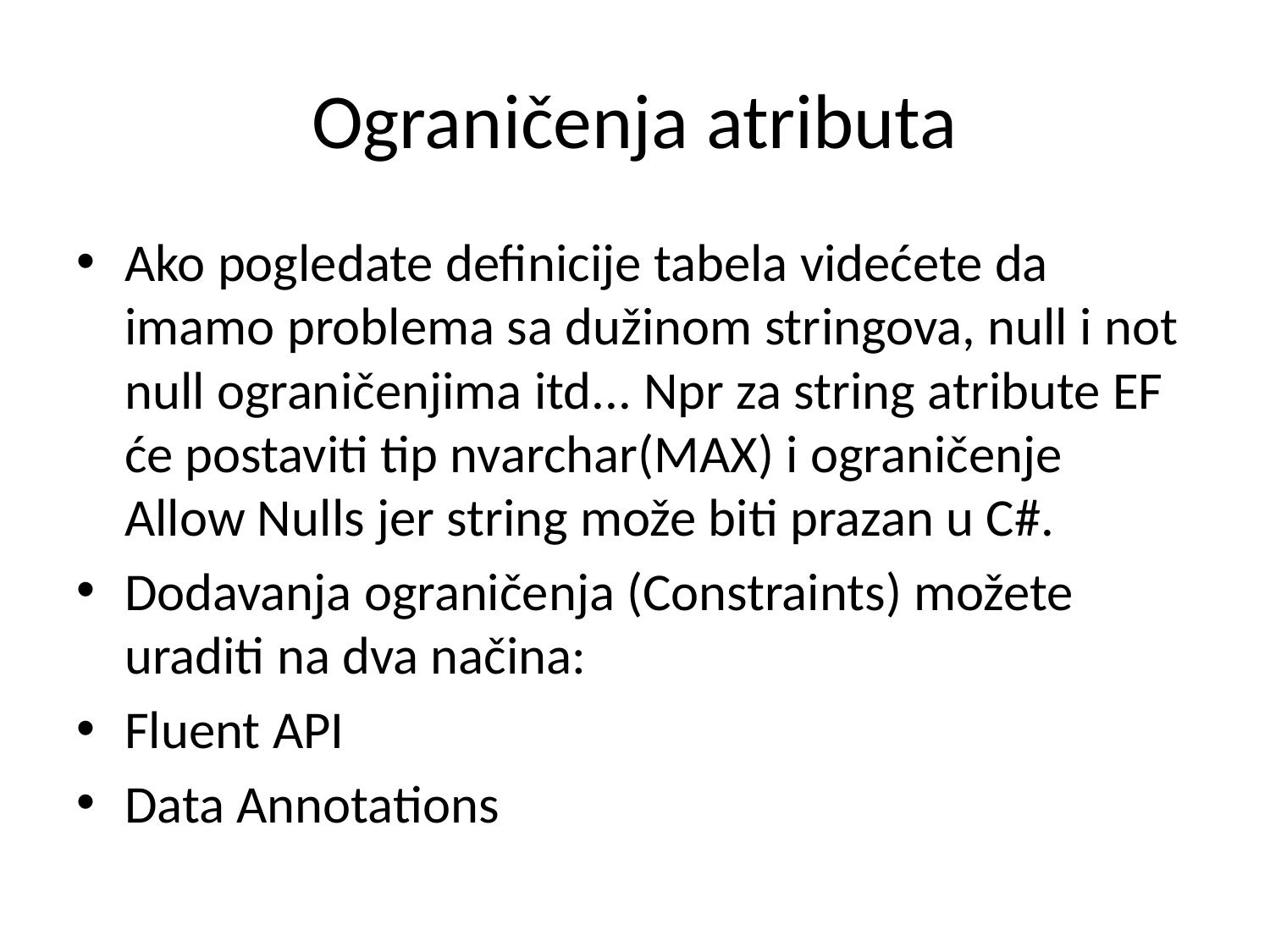

# Ograničenja atributa
Ako pogledate definicije tabela videćete da imamo problema sa dužinom stringova, null i not null ograničenjima itd... Npr za string atribute EF će postaviti tip nvarchar(MAX) i ograničenje Allow Nulls jer string može biti prazan u C#.
Dodavanja ograničenja (Constraints) možete uraditi na dva načina:
Fluent API
Data Annotations